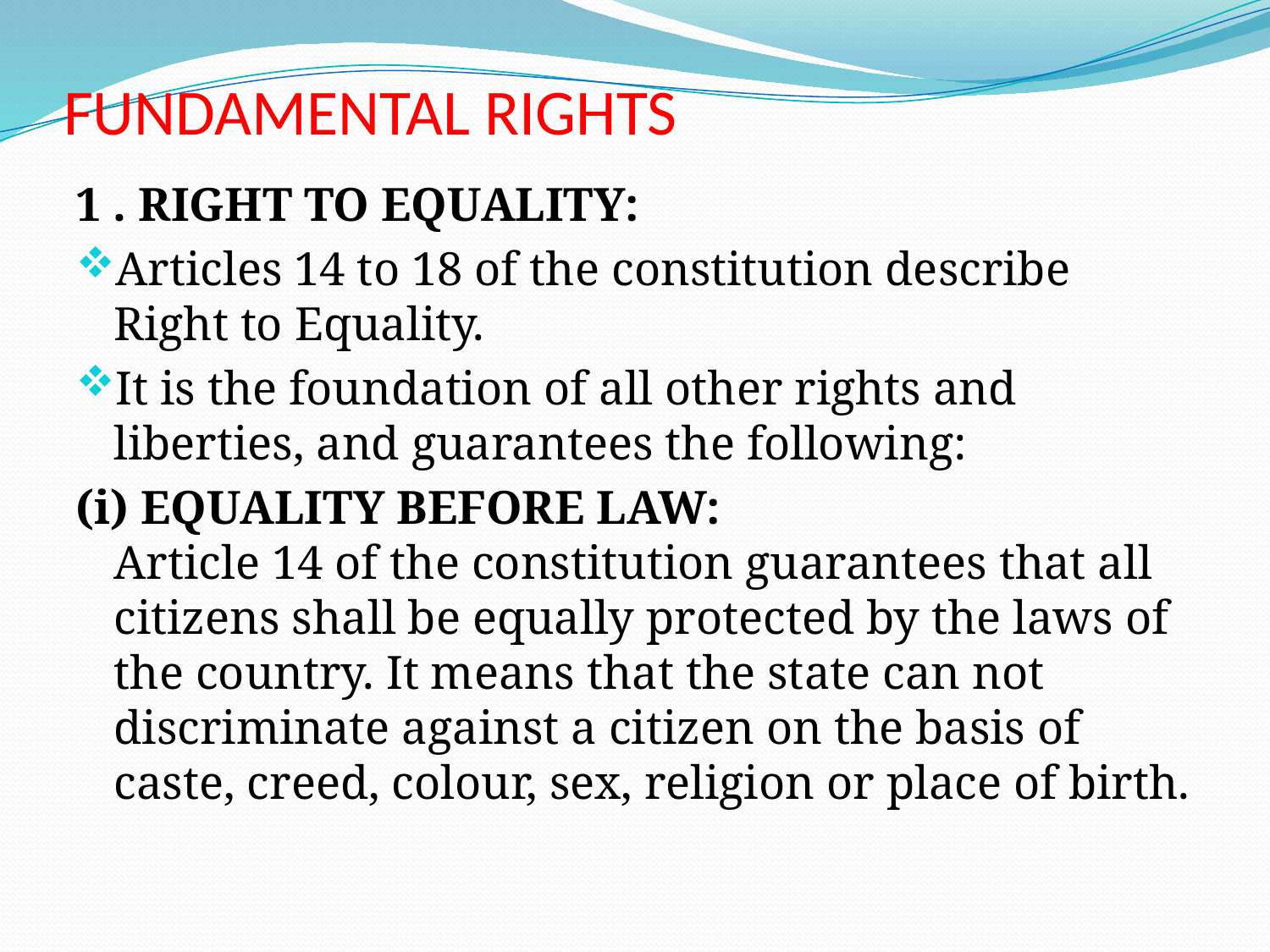

# FUNDAMENTAL RIGHTS
1 . RIGHT TO EQUALITY:
Articles 14 to 18 of the constitution describe Right to Equality.
It is the foundation of all other rights and liberties, and guarantees the following:
(i) EQUALITY BEFORE LAW:
Article 14 of the constitution guarantees that all citizens shall be equally protected by the laws of the country. It means that the state can not discriminate against a citizen on the basis of caste, creed, colour, sex, religion or place of birth.